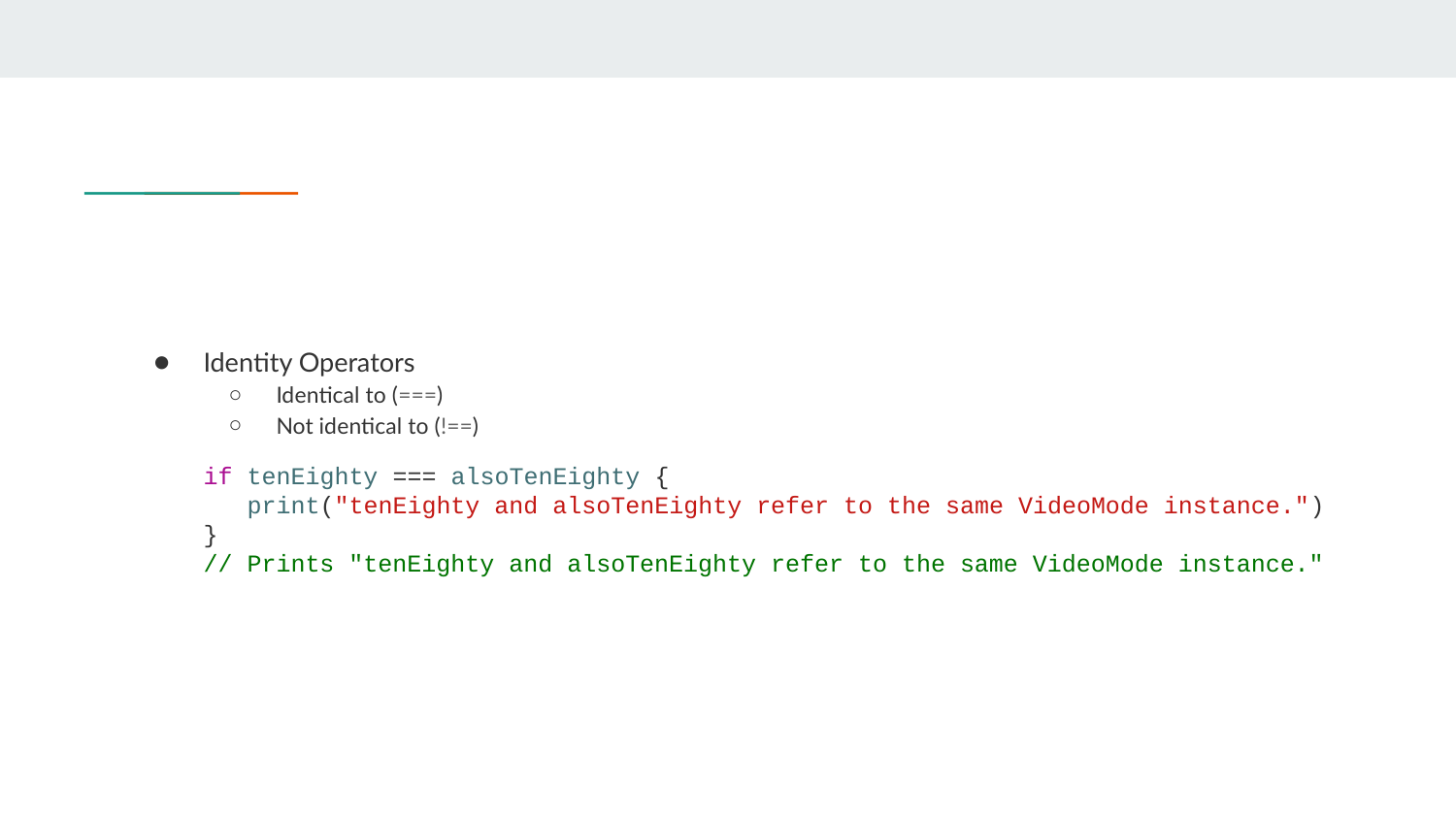

#
Identity Operators
Identical to (===)
Not identical to (!==)
if tenEighty === alsoTenEighty {
   print("tenEighty and alsoTenEighty refer to the same VideoMode instance.")
}
// Prints "tenEighty and alsoTenEighty refer to the same VideoMode instance."